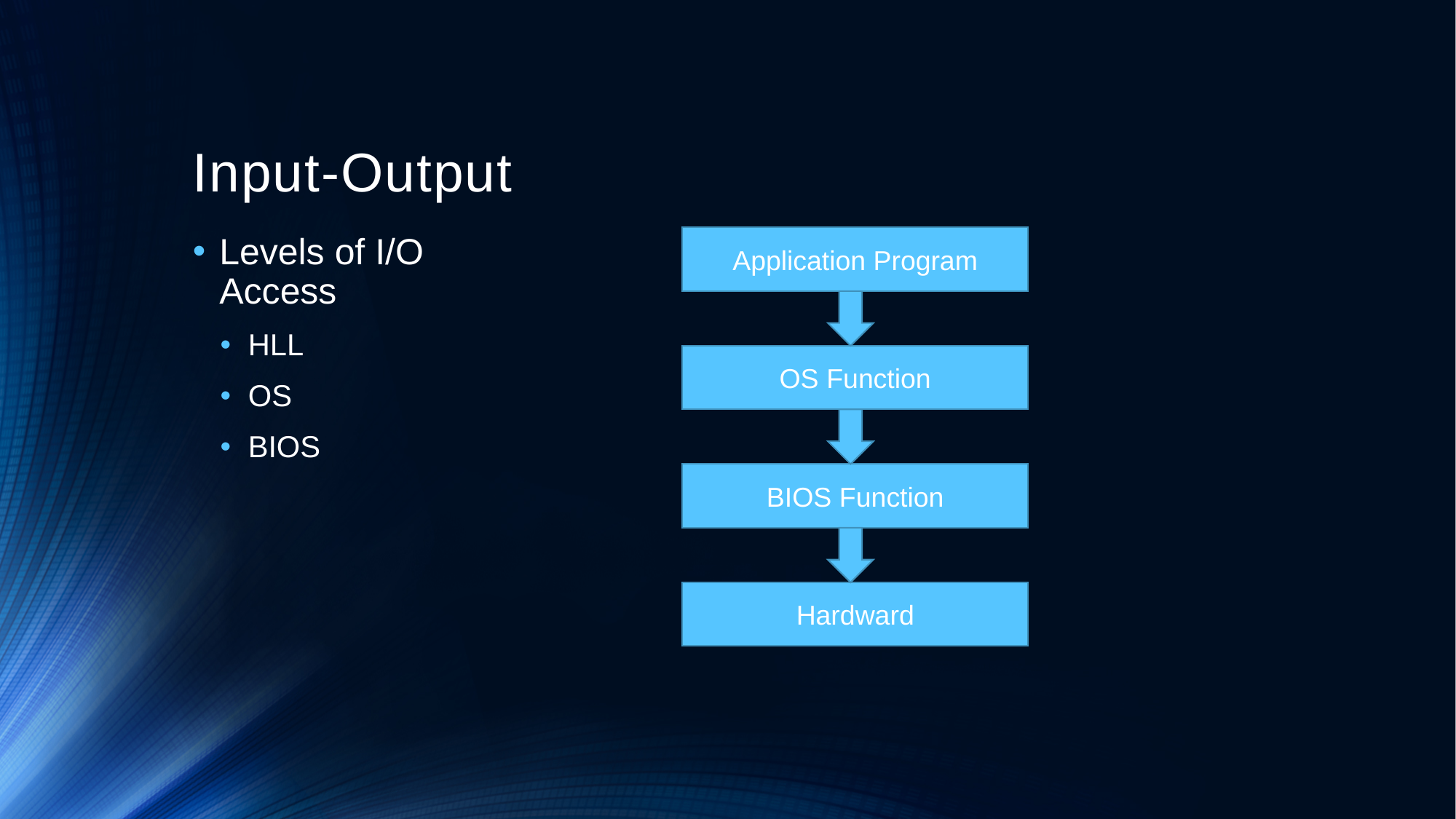

# Input-Output
Levels of I/O Access
HLL
OS
BIOS
Application Program

OS Function

BIOS Function

Hardward